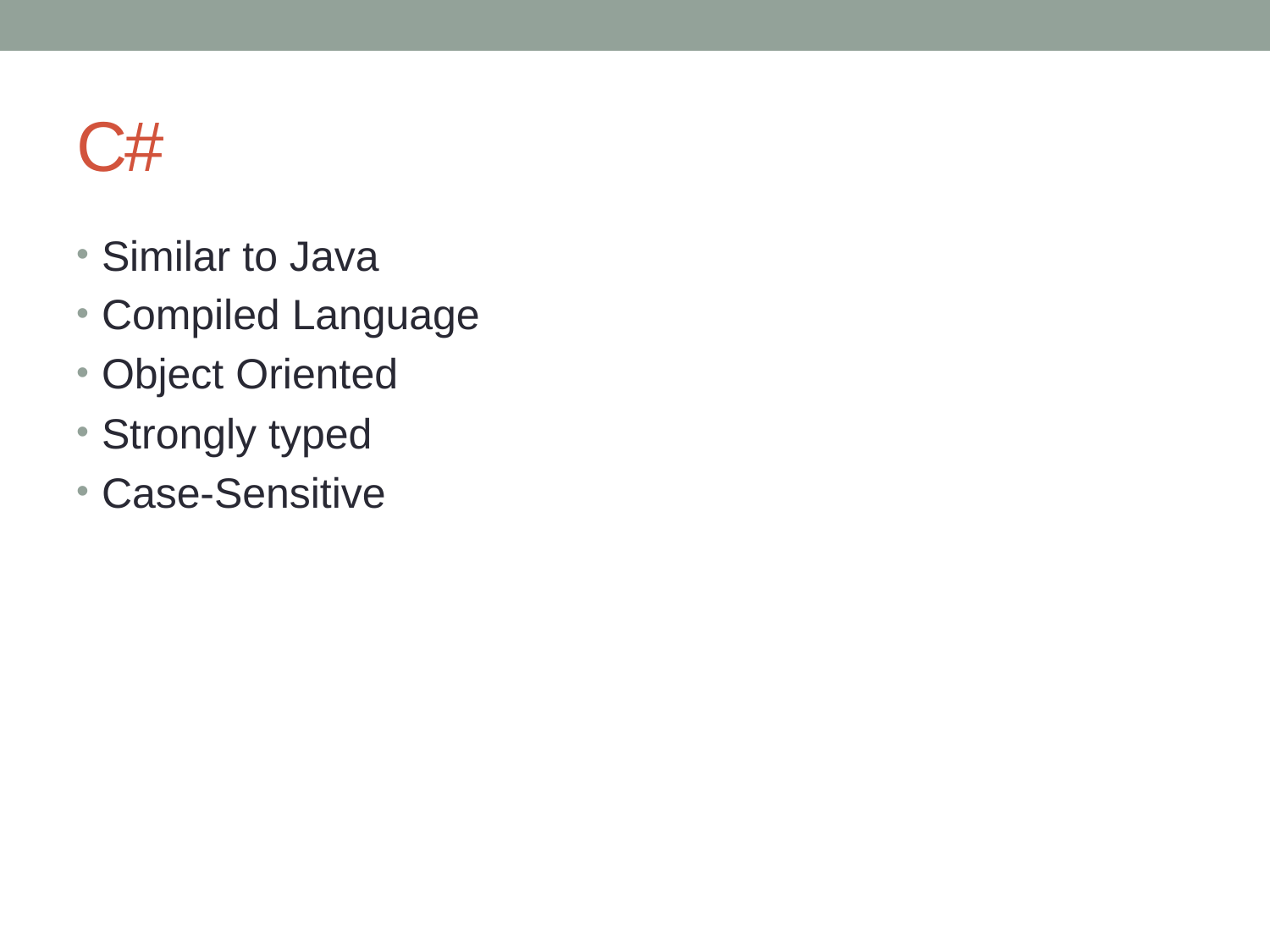

# C#
Similar to Java
Compiled Language
Object Oriented
Strongly typed
Case-Sensitive